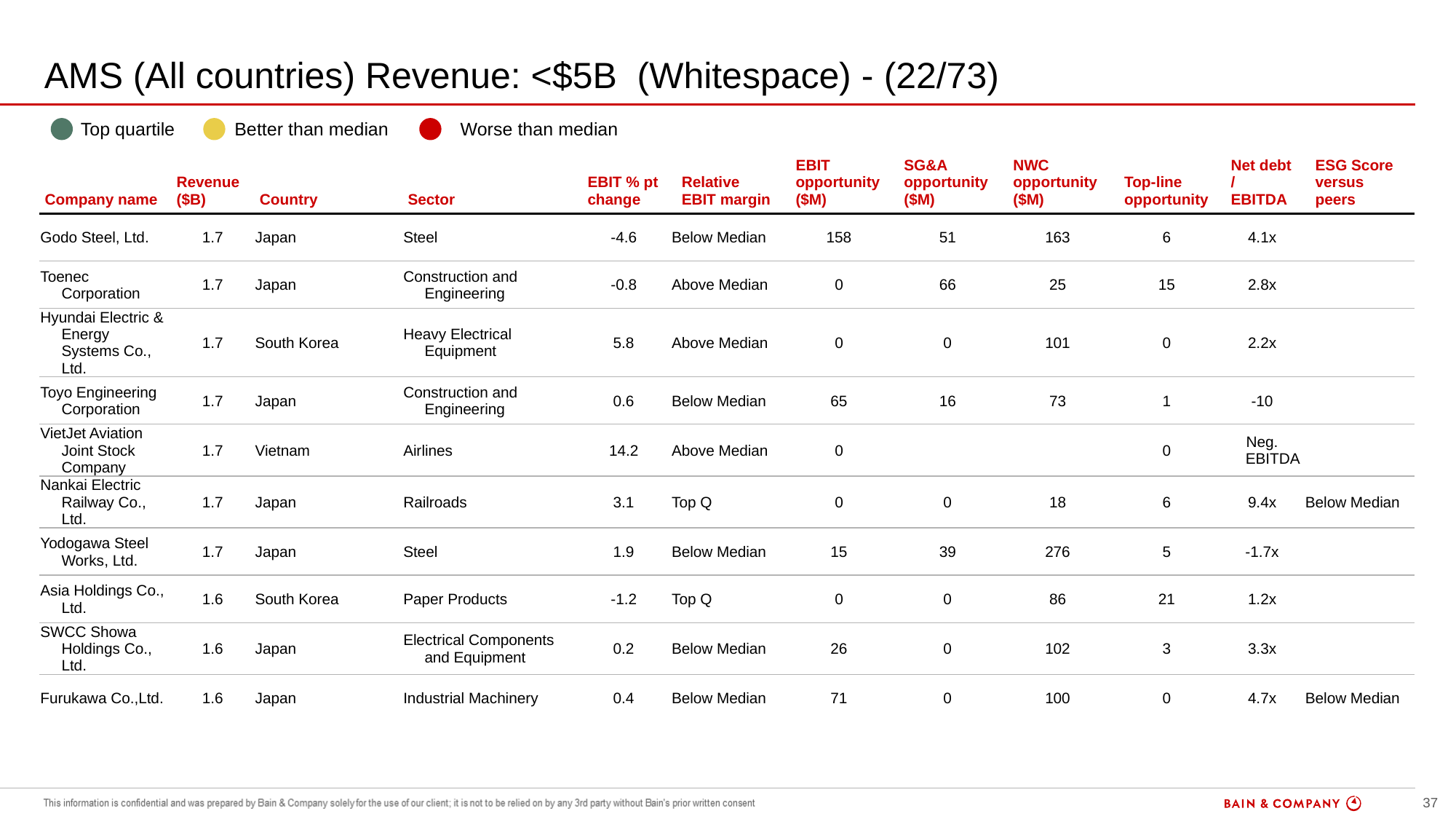

# AMS (All countries) Revenue: <$5B  (Whitespace) - (22/73)
|  | Top quartile |  | Better than median |  | Worse than median |
| --- | --- | --- | --- | --- | --- |
| Company name | Revenue ($B) | Country | Sector | EBIT % pt change | Relative EBIT margin | EBIT opportunity ($M) | SG&A opportunity ($M) | NWC opportunity ($M) | Top-line opportunity | Net debt / EBITDA | ESG Score versus peers |
| --- | --- | --- | --- | --- | --- | --- | --- | --- | --- | --- | --- |
| Godo Steel, Ltd. | 1.7 | Japan | Steel | -4.6 | Below Median | 158 | 51 | 163 | 6 | 4.1x |  |
| Toenec Corporation | 1.7 | Japan | Construction and Engineering | -0.8 | Above Median | 0 | 66 | 25 | 15 | 2.8x |  |
| Hyundai Electric & Energy Systems Co., Ltd. | 1.7 | South Korea | Heavy Electrical Equipment | 5.8 | Above Median | 0 | 0 | 101 | 0 | 2.2x |  |
| Toyo Engineering Corporation | 1.7 | Japan | Construction and Engineering | 0.6 | Below Median | 65 | 16 | 73 | 1 | -10 |  |
| VietJet Aviation Joint Stock Company | 1.7 | Vietnam | Airlines | 14.2 | Above Median | 0 |  |  | 0 | Neg. EBITDA |  |
| Nankai Electric Railway Co., Ltd. | 1.7 | Japan | Railroads | 3.1 | Top Q | 0 | 0 | 18 | 6 | 9.4x | Below Median |
| Yodogawa Steel Works, Ltd. | 1.7 | Japan | Steel | 1.9 | Below Median | 15 | 39 | 276 | 5 | -1.7x |  |
| Asia Holdings Co., Ltd. | 1.6 | South Korea | Paper Products | -1.2 | Top Q | 0 | 0 | 86 | 21 | 1.2x |  |
| SWCC Showa Holdings Co., Ltd. | 1.6 | Japan | Electrical Components and Equipment | 0.2 | Below Median | 26 | 0 | 102 | 3 | 3.3x |  |
| Furukawa Co.,Ltd. | 1.6 | Japan | Industrial Machinery | 0.4 | Below Median | 71 | 0 | 100 | 0 | 4.7x | Below Median |